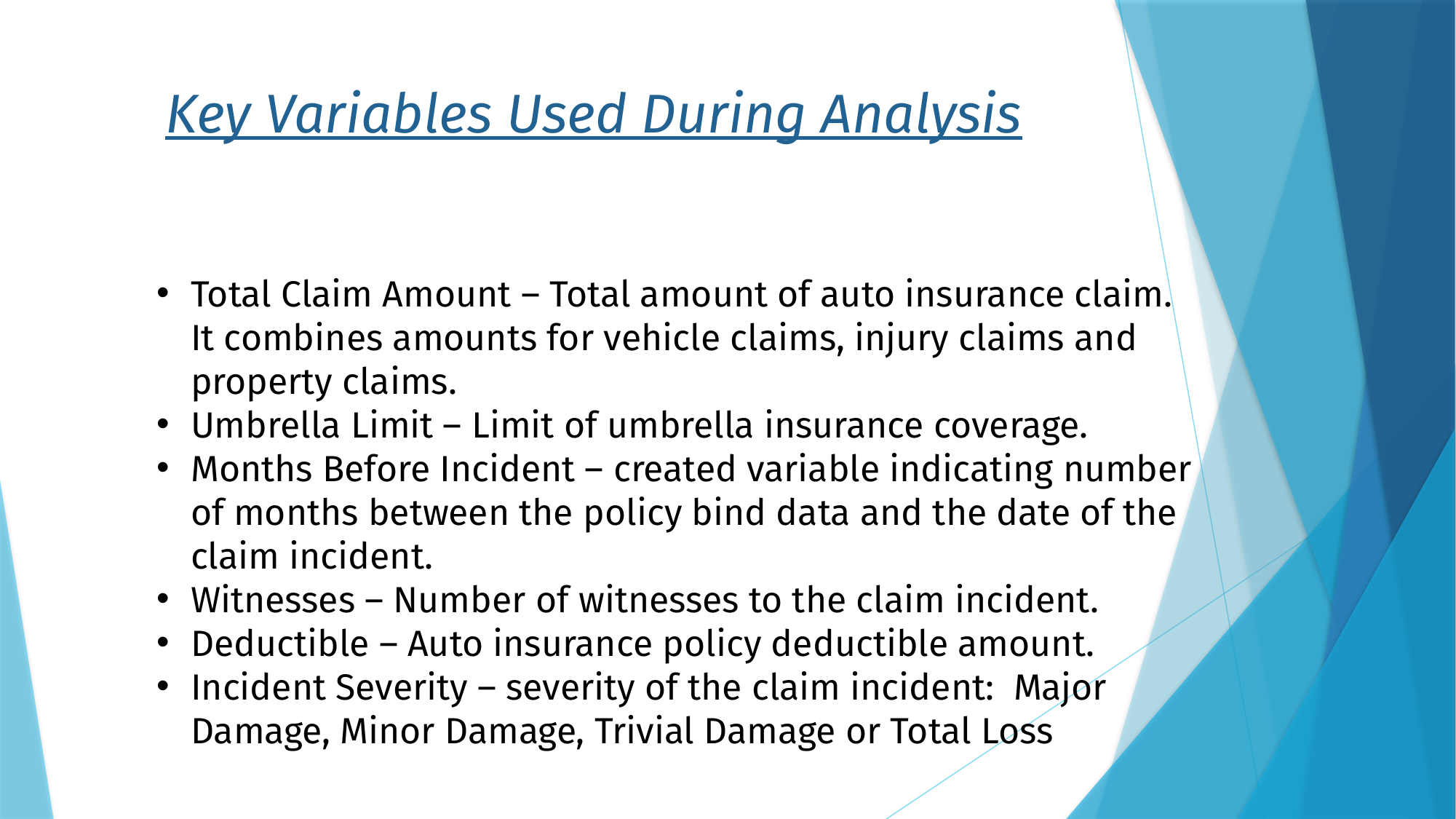

# Key Variables Used During Analysis
Total Claim Amount – Total amount of auto insurance claim.  It combines amounts for vehicle claims, injury claims and property claims.
Umbrella Limit – Limit of umbrella insurance coverage.
Months Before Incident – created variable indicating number of months between the policy bind data and the date of the claim incident.
Witnesses – Number of witnesses to the claim incident.
Deductible – Auto insurance policy deductible amount.
Incident Severity – severity of the claim incident:  Major Damage, Minor Damage, Trivial Damage or Total Loss